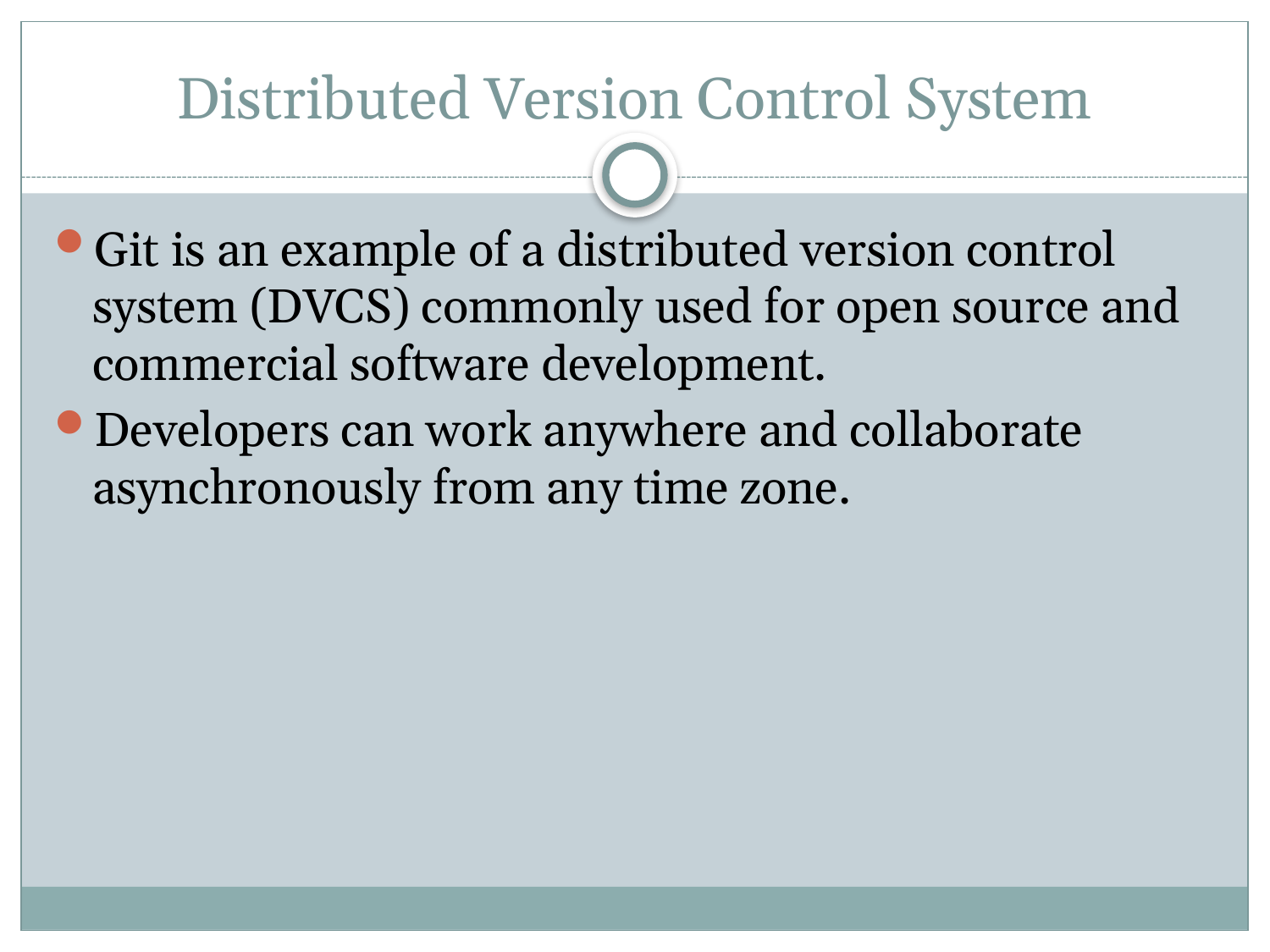

# Distributed Version Control System
Git is an example of a distributed version control system (DVCS) commonly used for open source and commercial software development.
Developers can work anywhere and collaborate asynchronously from any time zone.